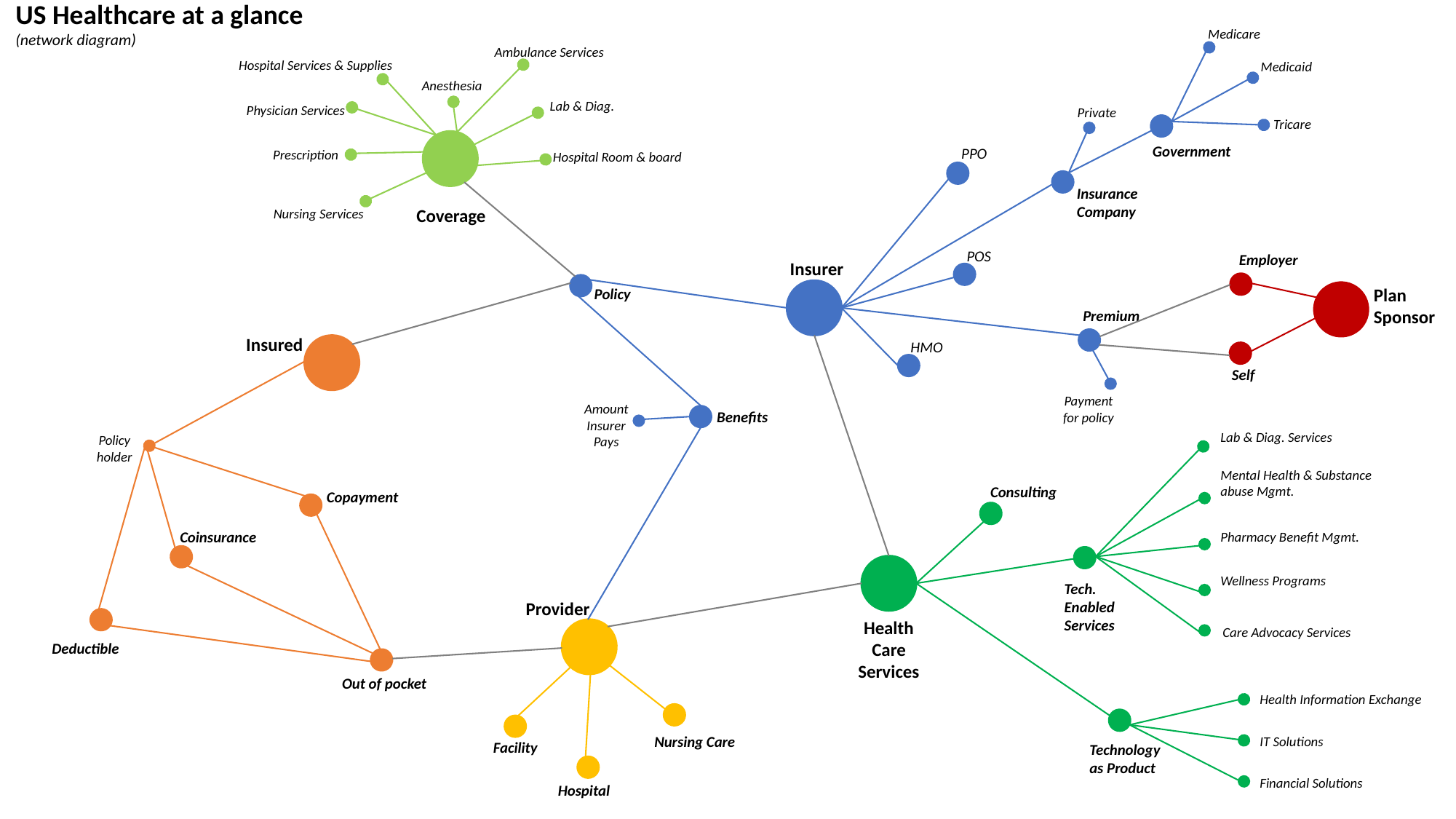

US Healthcare at a glance (network diagram)
Medicare

Medicaid

Tricare

Government
Ambulance Services
Hospital Services & Supplies

Anesthesia

Lab & Diag.

Physician Services
Private

Insurance Company

PPO

POS

HMO

Prescription
Hospital Room & board

Nursing Services
Coverage
Employer
Insurer

Policy

Plan Sponsor
Premium

Insured

Self

Payment for policy
Amount Insurer Pays
Benefits

Lab & Diag. Services
Policy holder

Mental Health & Substance abuse Mgmt.
Consulting
Copayment

Coinsurance
Pharmacy Benefit Mgmt.

Wellness Programs
Tech. Enabled Services

Provider

Health Care Services
Care Advocacy Services

Deductible

Out of pocket
Health Information Exchange

Nursing Care
IT Solutions
Facility
Technology as Product

Financial Solutions
Hospital